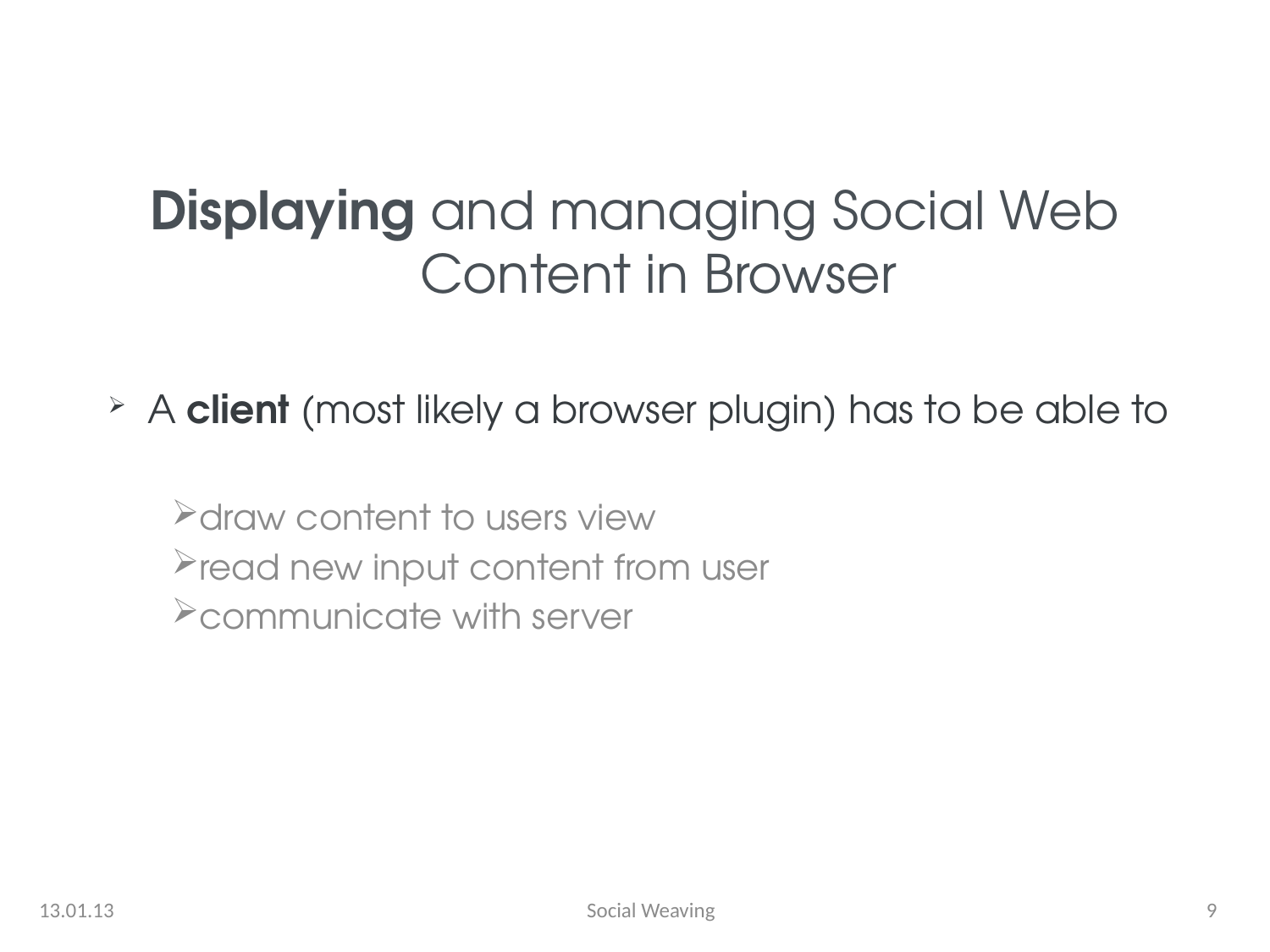

# Displaying and managing Social Web Content in Browser
A client (most likely a browser plugin) has to be able to

draw content to users view
read new input content from user
communicate with server

13.01.13
Social Weaving
9